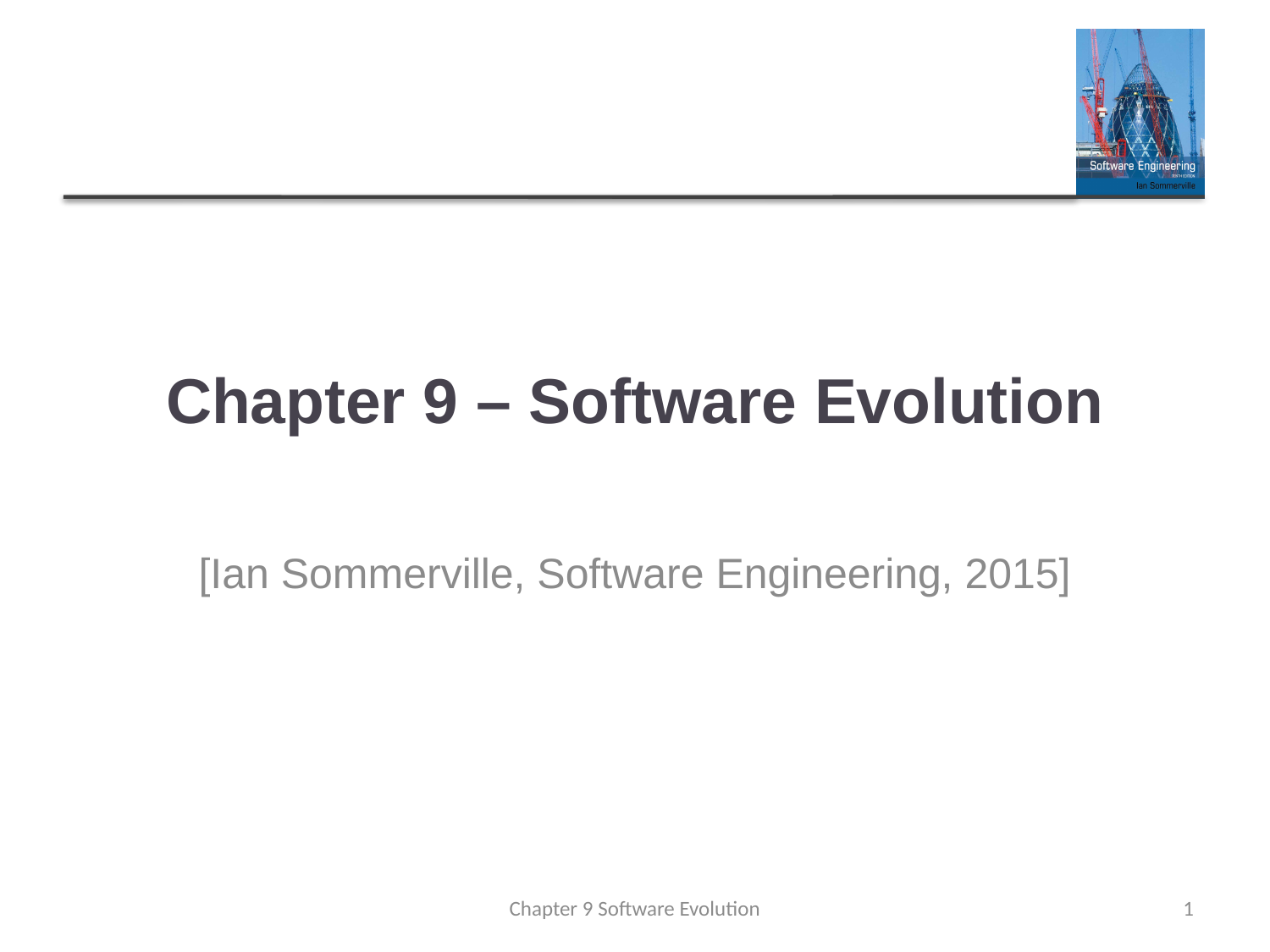

# Chapter 9 – Software Evolution
[Ian Sommerville, Software Engineering, 2015]
Chapter 9 Software Evolution
1